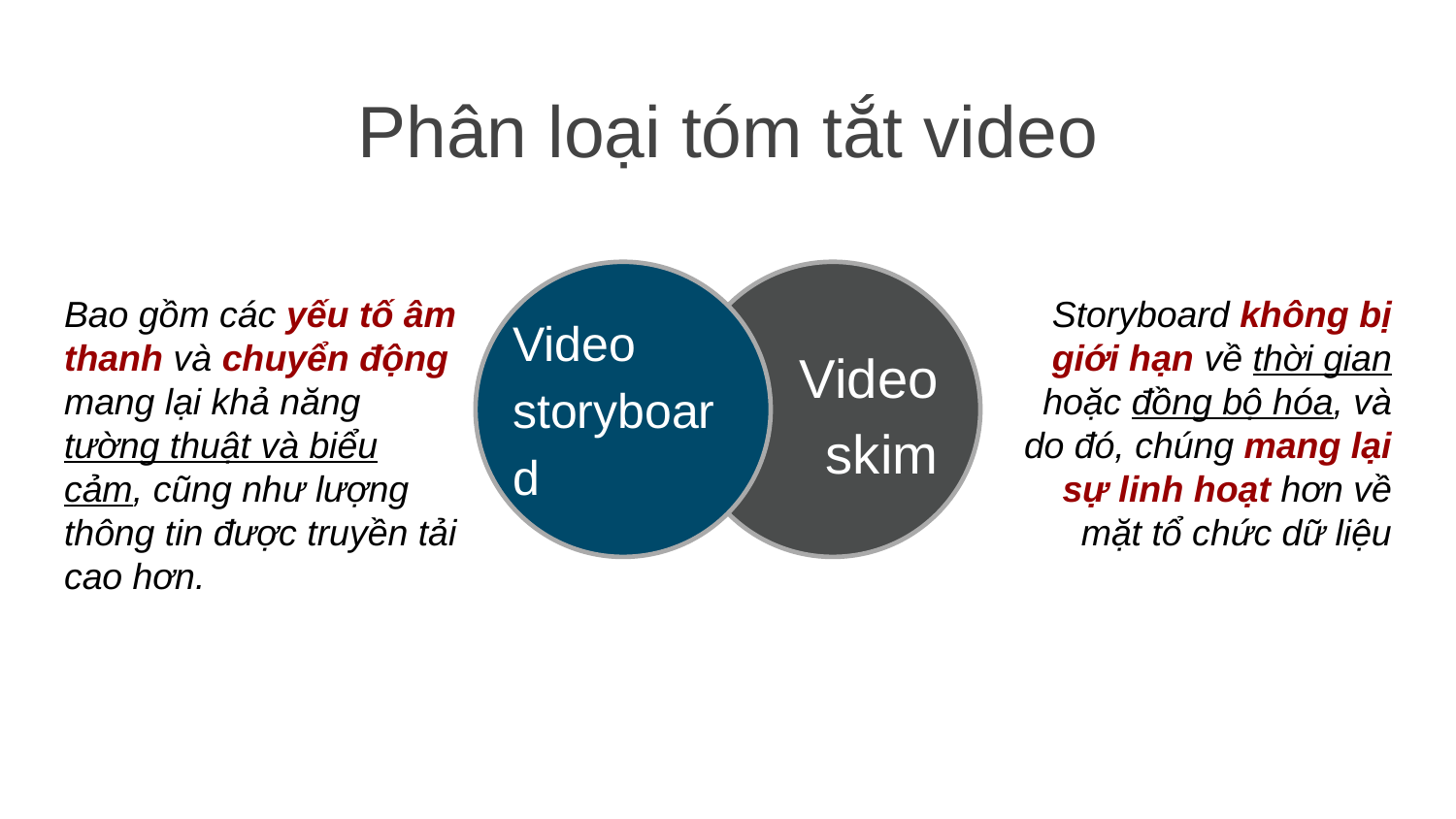

# Phân loại tóm tắt video

Video storyboard

Bao gồm các yếu tố âm thanh và chuyển động mang lại khả năng tường thuật và biểu cảm, cũng như lượng thông tin được truyền tải cao hơn.
Storyboard không bị giới hạn về thời gian hoặc đồng bộ hóa, và do đó, chúng mang lại sự linh hoạt hơn về mặt tổ chức dữ liệu
Video skim